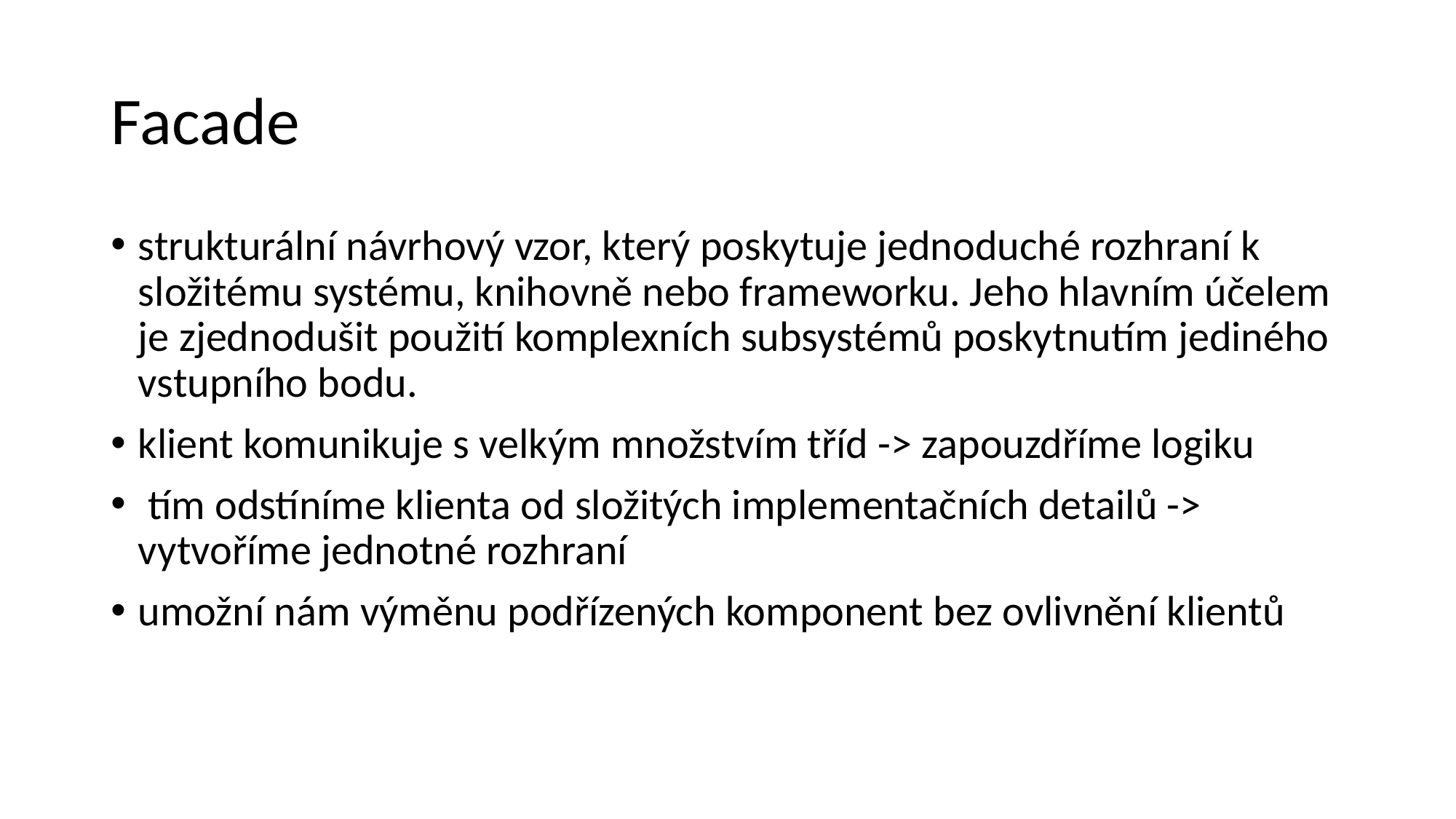

# Facade
strukturální návrhový vzor, který poskytuje jednoduché rozhraní k složitému systému, knihovně nebo frameworku. Jeho hlavním účelem je zjednodušit použití komplexních subsystémů poskytnutím jediného vstupního bodu.
klient komunikuje s velkým množstvím tříd -> zapouzdříme logiku
 tím odstíníme klienta od složitých implementačních detailů -> vytvoříme jednotné rozhraní
umožní nám výměnu podřízených komponent bez ovlivnění klientů